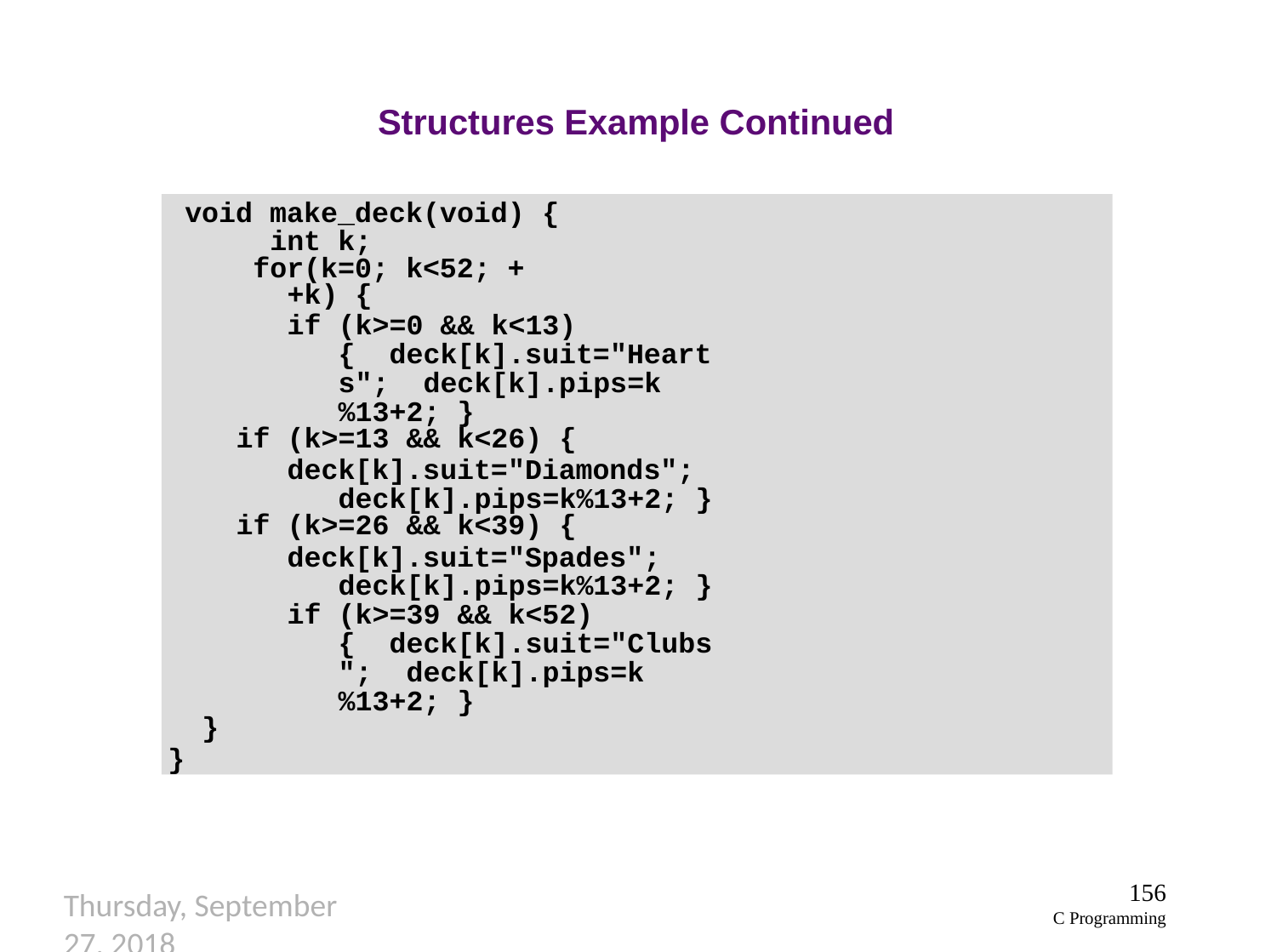

# Structures Example Continued
void make_deck(void) {  int k;
for(k=0; k<52; ++k) {
if (k>=0 && k<13) {  deck[k].suit="Hearts";  deck[k].pips=k%13+2; }
if (k>=13 && k<26) {
deck[k].suit="Diamonds";  deck[k].pips=k%13+2; }
if (k>=26 && k<39) {
deck[k].suit="Spades";  deck[k].pips=k%13+2; }
if (k>=39 && k<52) {  deck[k].suit="Clubs";  deck[k].pips=k%13+2; }
}
}
156
C Programming
Thursday, September 27, 2018